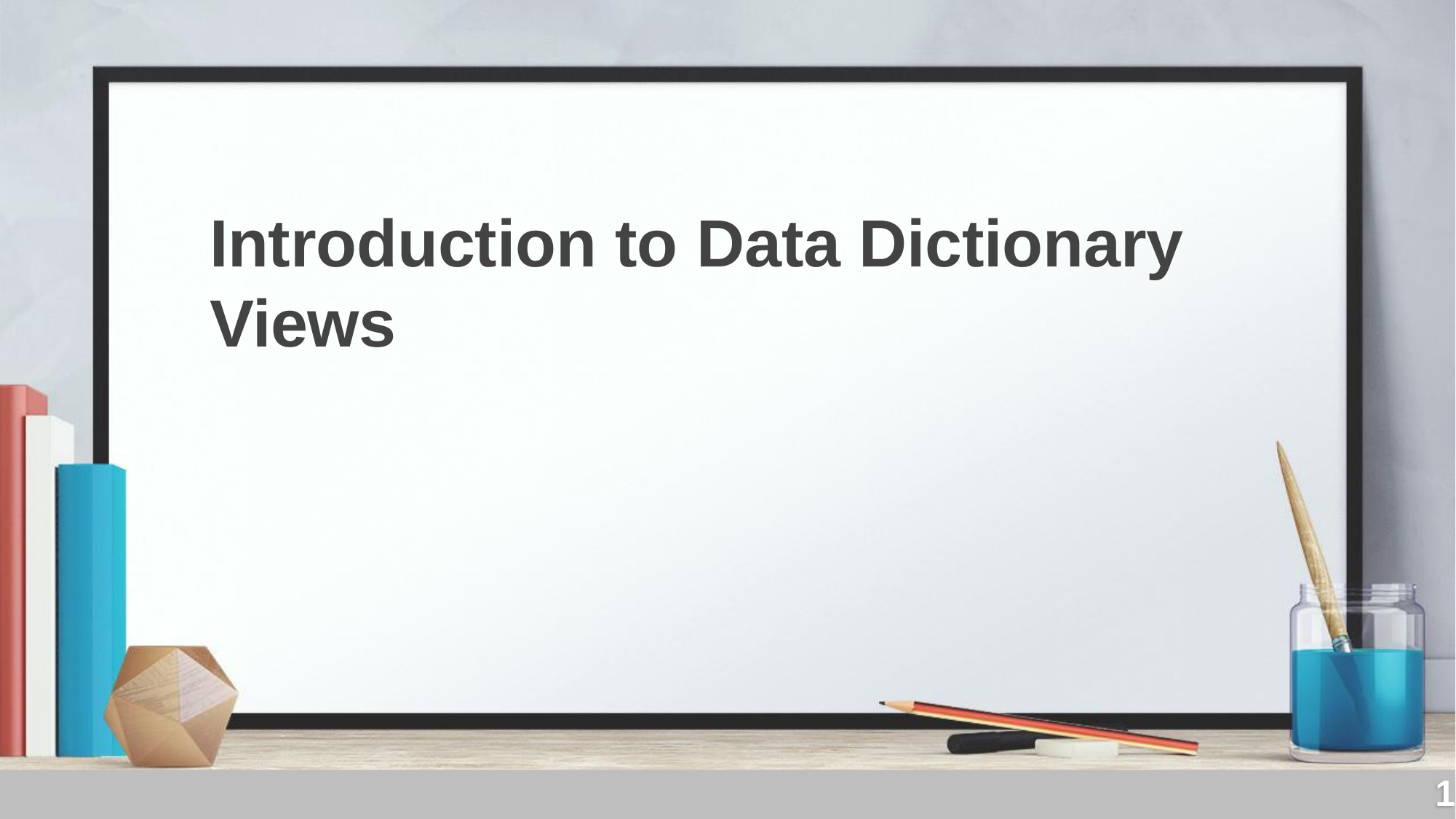

Introduction to Data Dictionary Views

1
1